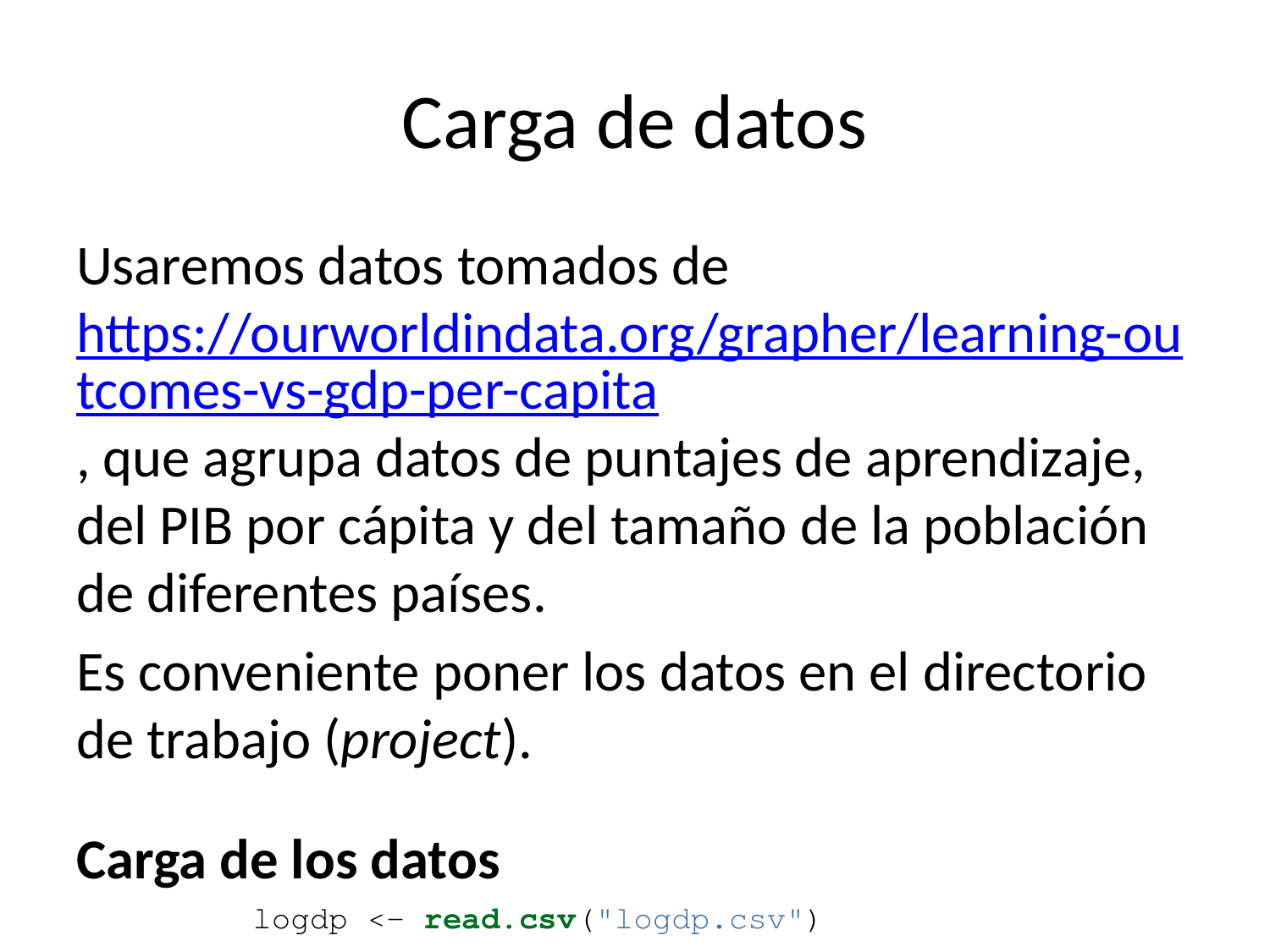

# Carga de datos
Usaremos datos tomados de https://ourworldindata.org/grapher/learning-outcomes-vs-gdp-per-capita, que agrupa datos de puntajes de aprendizaje, del PIB por cápita y del tamaño de la población de diferentes países.
Es conveniente poner los datos en el directorio de trabajo (project).
Carga de los datos
logdp <- read.csv("logdp.csv")